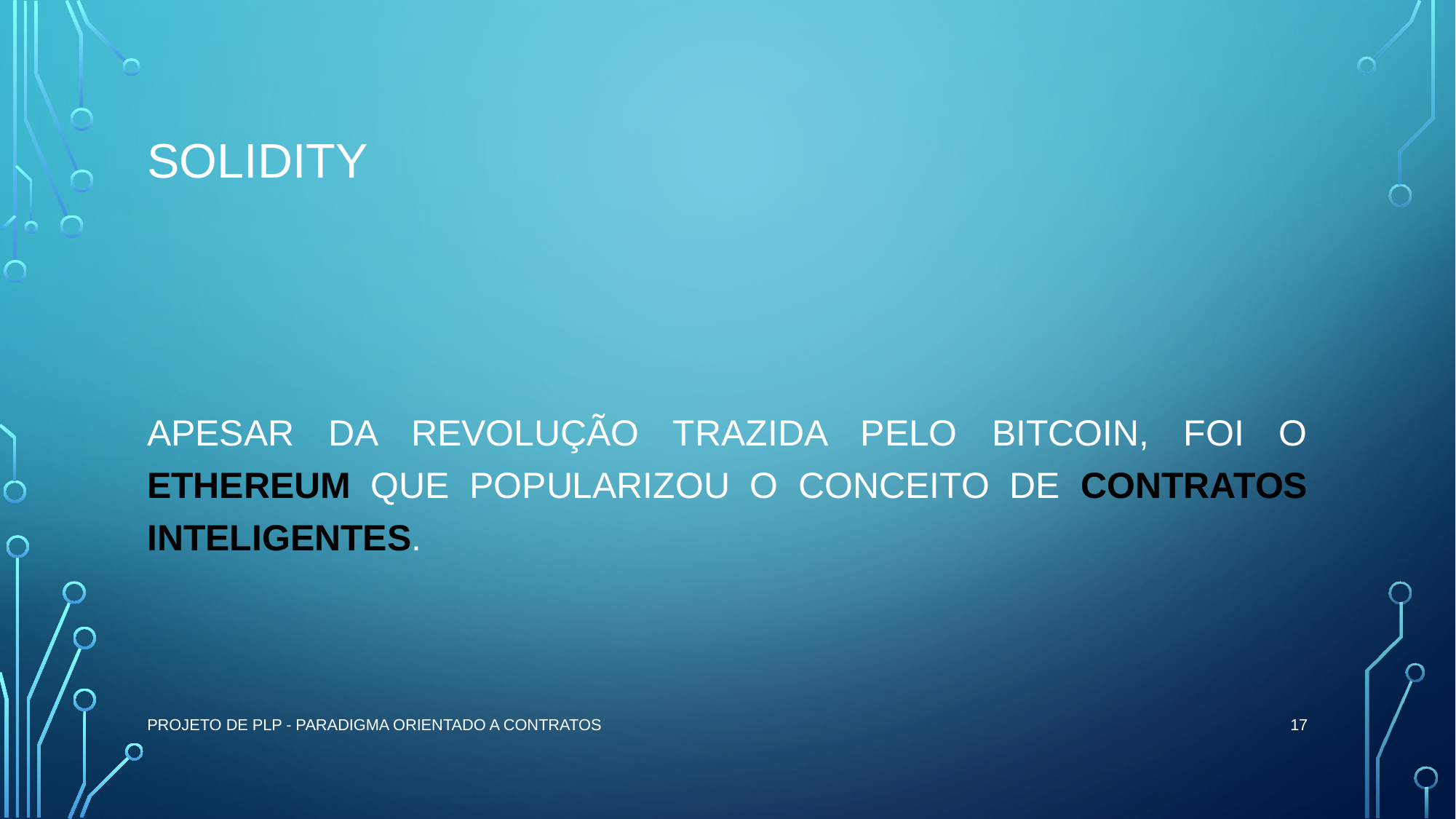

# Solidity

Apesar da revolução trazida pelo Bitcoin, foi o Ethereum que popularizou o conceito de contratos inteligentes.
17
Projeto de PLP - Paradigma Orientado a Contratos